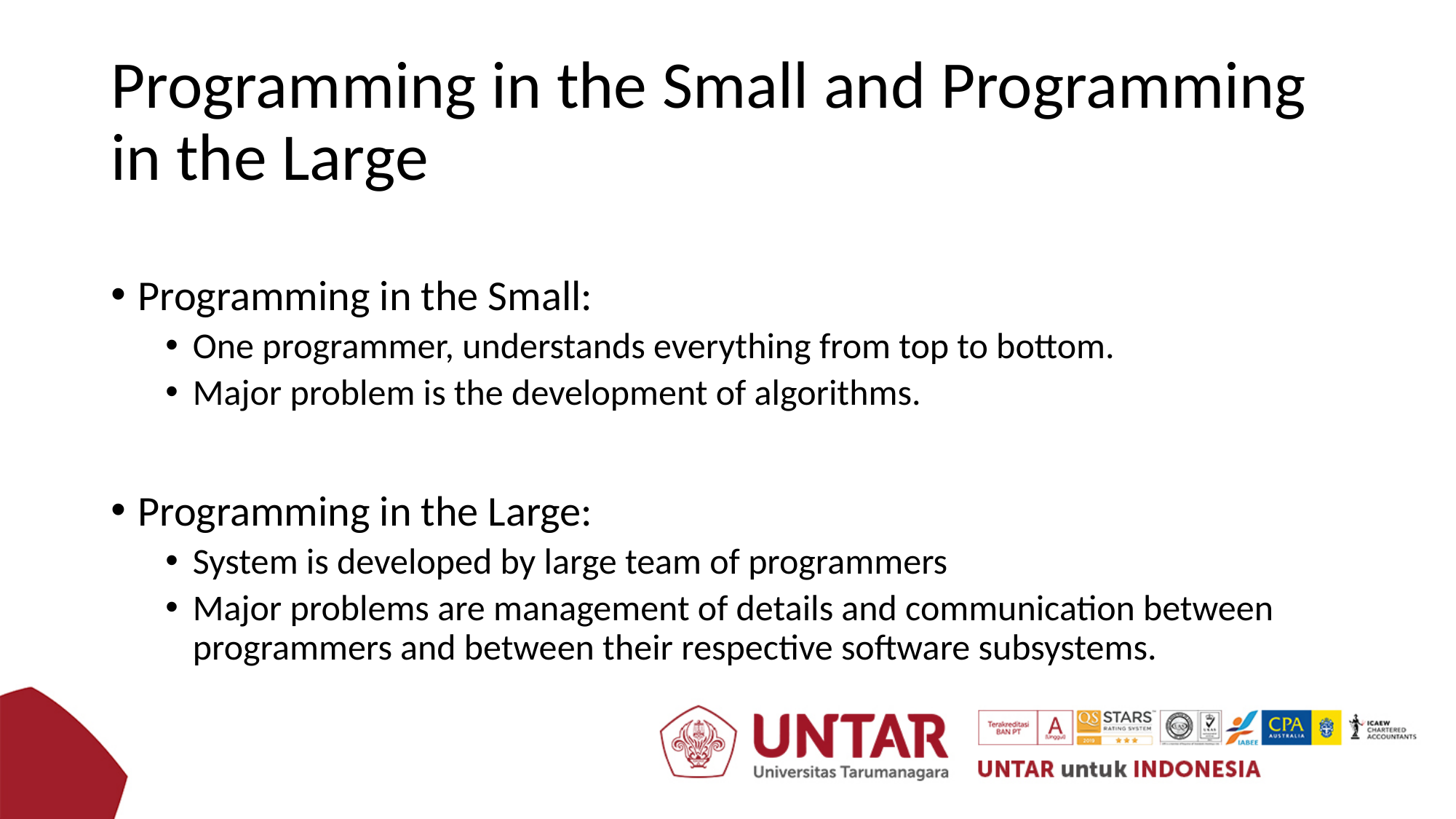

# Programming in the Small and Programming in the Large
Programming in the Small:
One programmer, understands everything from top to bottom.
Major problem is the development of algorithms.

Programming in the Large:
System is developed by large team of programmers
Major problems are management of details and communication between programmers and between their respective software subsystems.